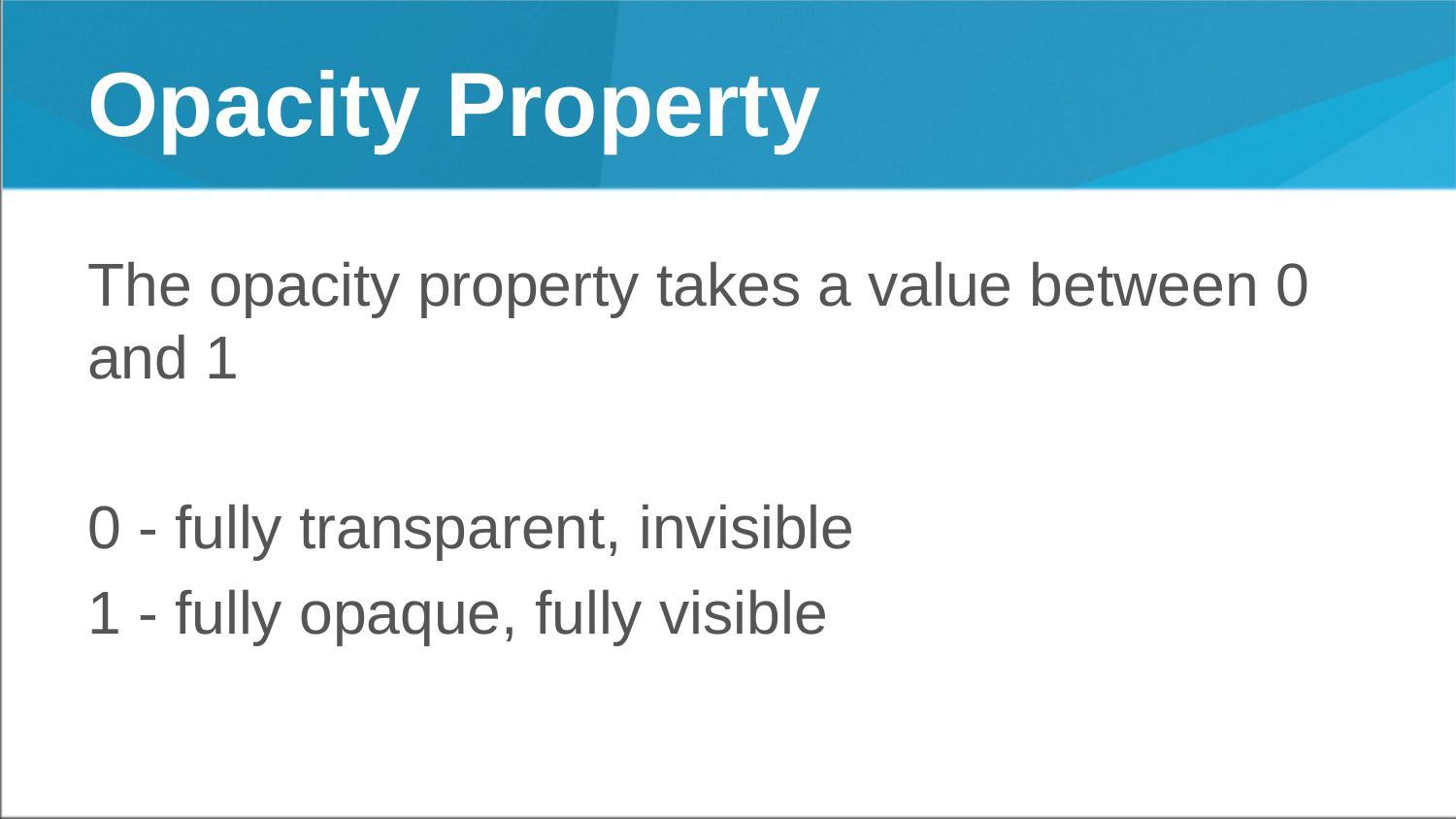

# Opacity Property
The opacity property takes a value between 0 and 1

0 - fully transparent, invisible
1 - fully opaque, fully visible